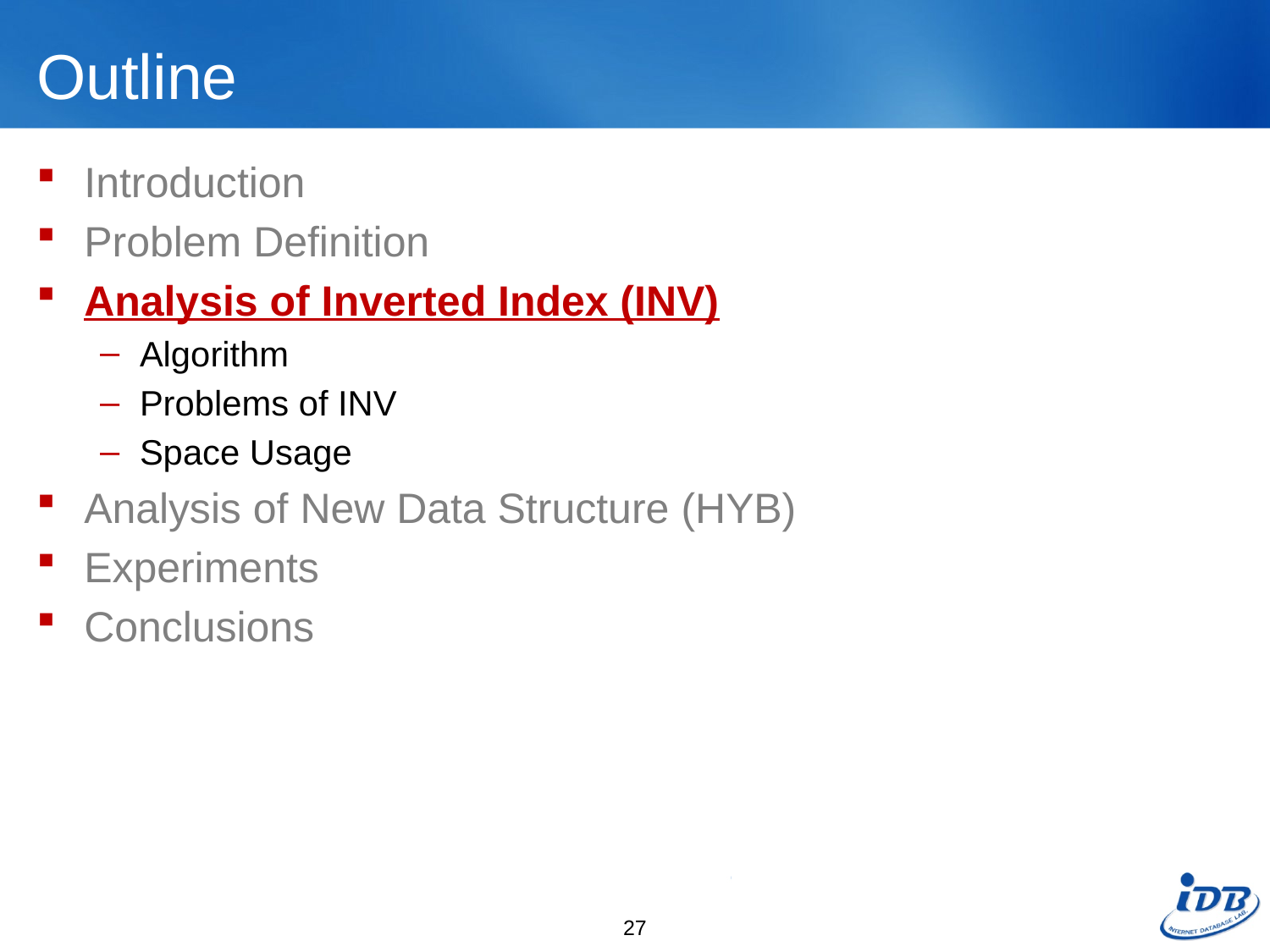

# Outline
Introduction
Problem Definition
Analysis of Inverted Index (INV)
Algorithm
Problems of INV
Space Usage
Analysis of New Data Structure (HYB)
Experiments
Conclusions
27